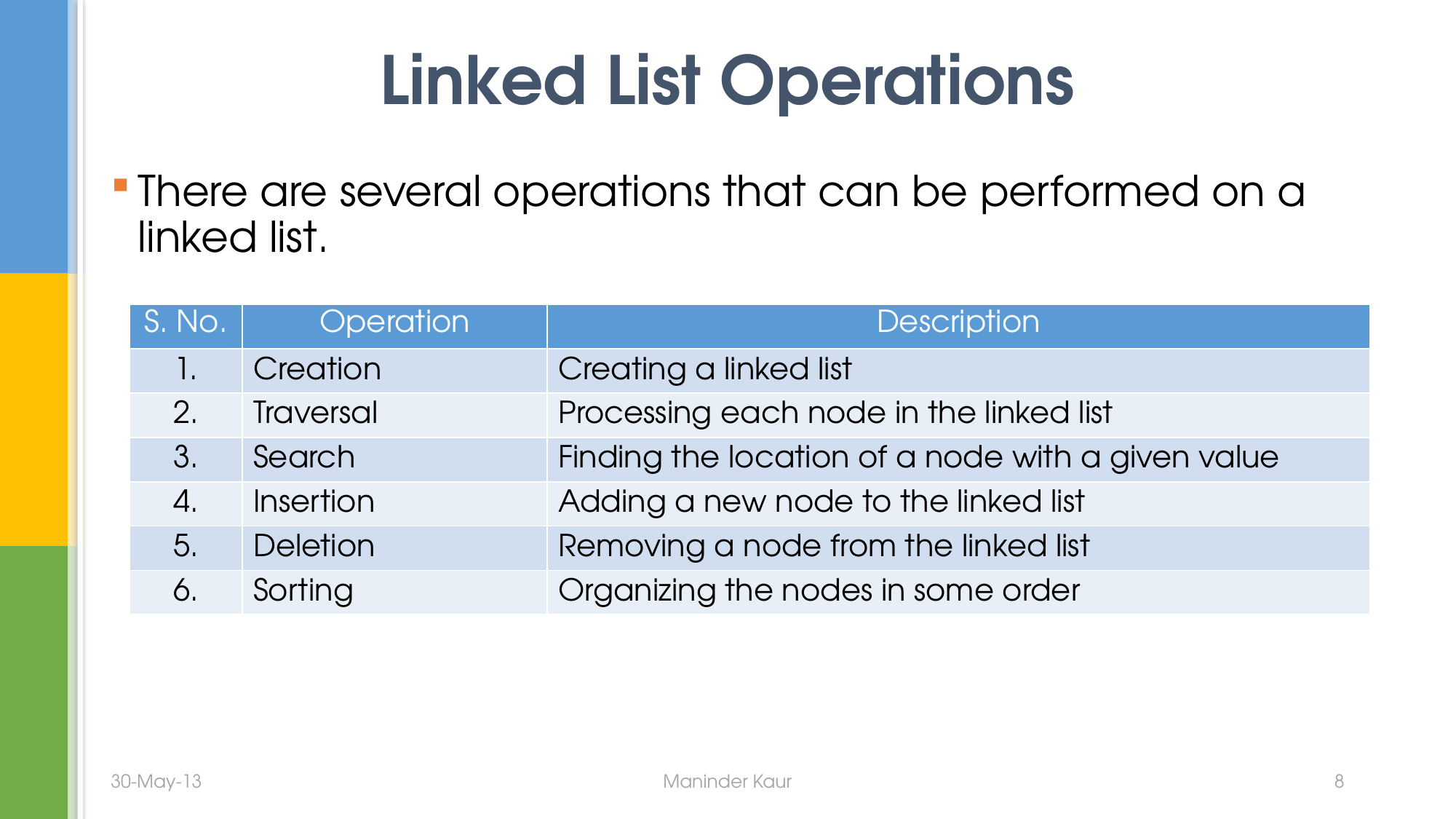

# Linked List Operations
There are several operations that can be performed on a linked list.

| S. No. | Operation | Description |
| --- | --- | --- |
| 1. | Creation | Creating a linked list |
| 2. | Traversal | Processing each node in the linked list |
| 3. | Search | Finding the location of a node with a given value |
| 4. | Insertion | Adding a new node to the linked list |
| 5. | Deletion | Removing a node from the linked list |
| 6. | Sorting | Organizing the nodes in some order |
30-May-13
Maninder Kaur
8